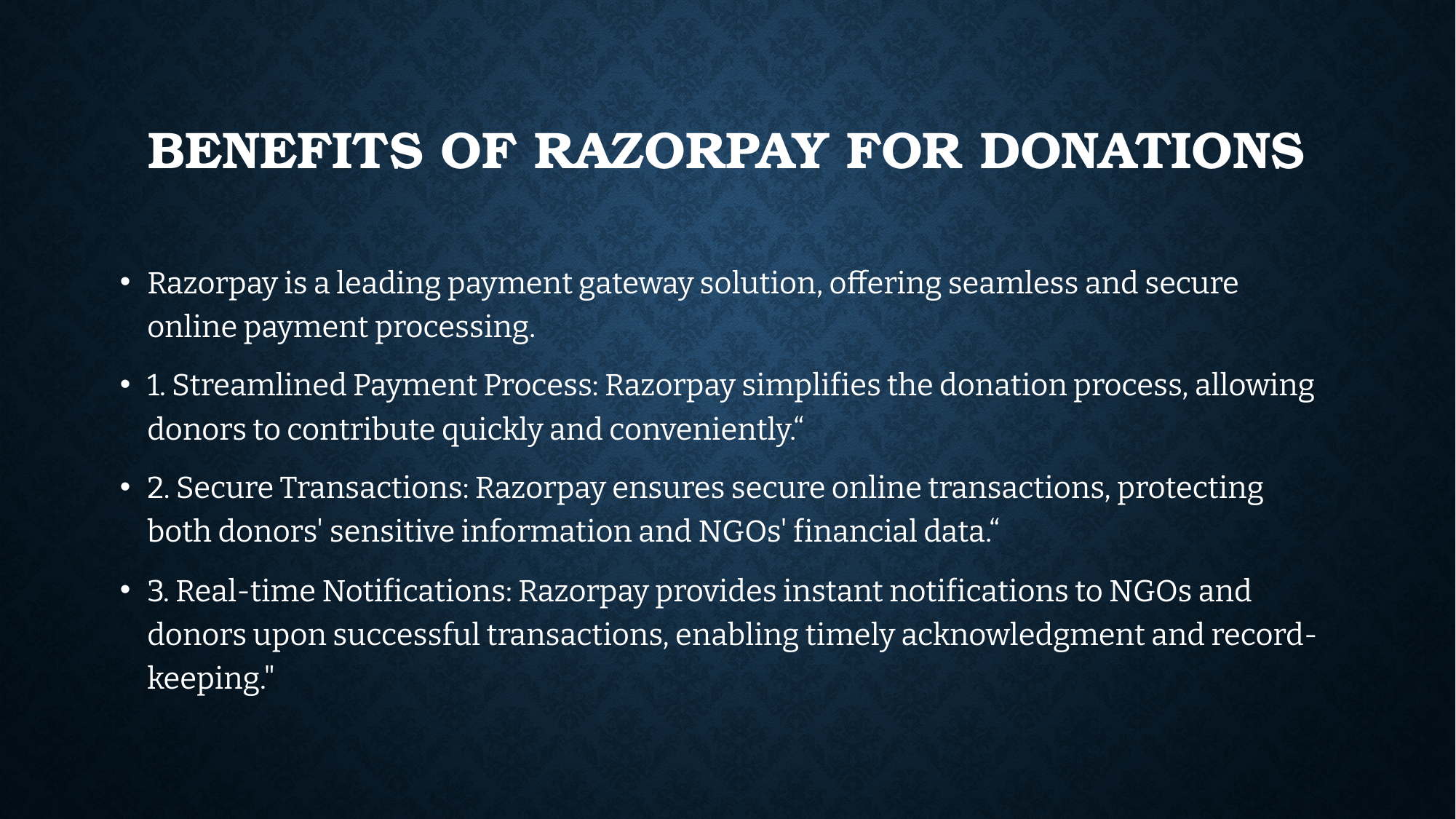

# Benefits of Razorpay for Donations
Razorpay is a leading payment gateway solution, offering seamless and secure online payment processing.
1. Streamlined Payment Process: Razorpay simplifies the donation process, allowing donors to contribute quickly and conveniently.“
2. Secure Transactions: Razorpay ensures secure online transactions, protecting both donors' sensitive information and NGOs' financial data.“
3. Real-time Notifications: Razorpay provides instant notifications to NGOs and donors upon successful transactions, enabling timely acknowledgment and record-keeping."